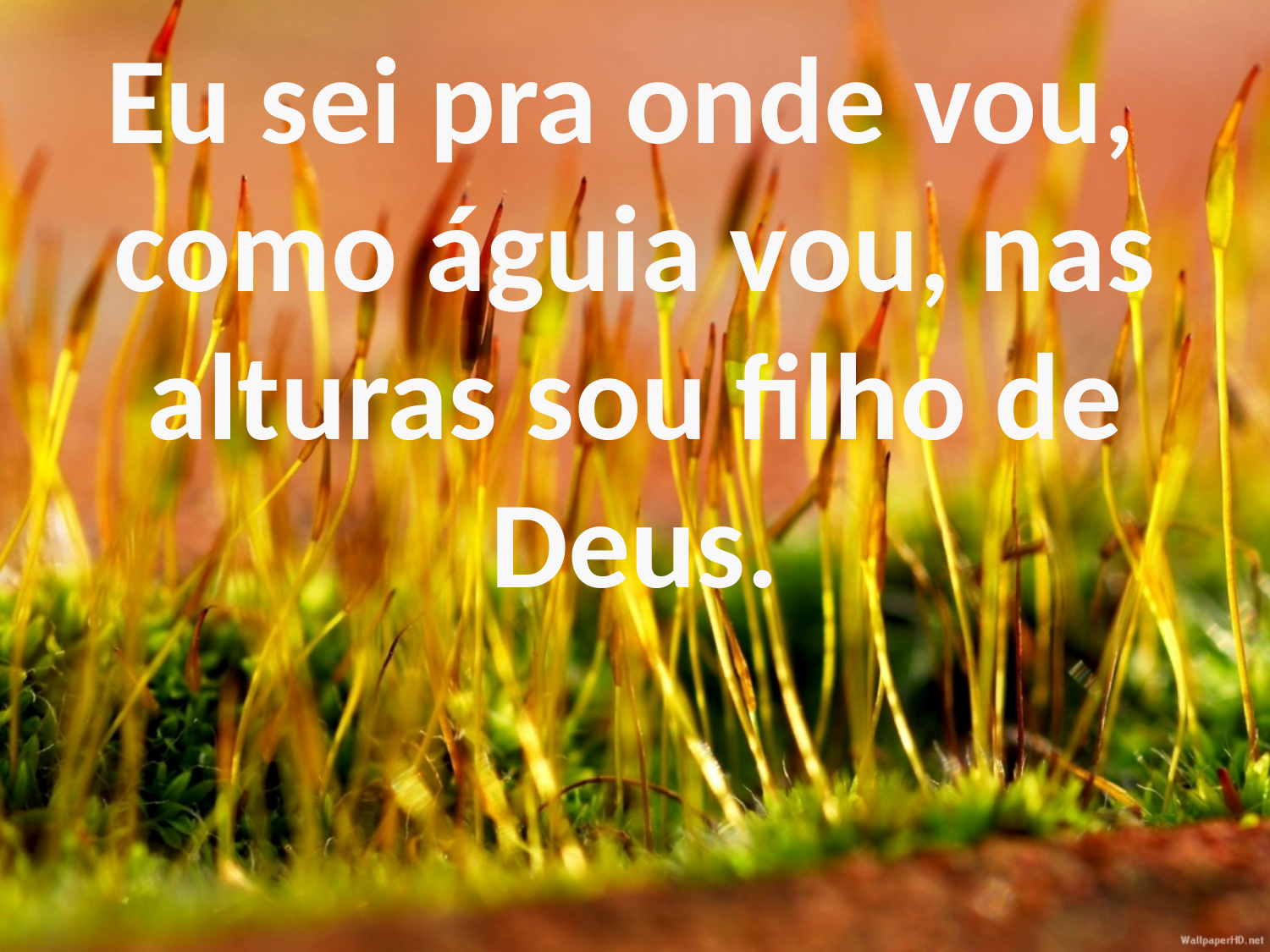

Eu sei pra onde vou,
como águia vou, nas alturas sou filho de Deus.